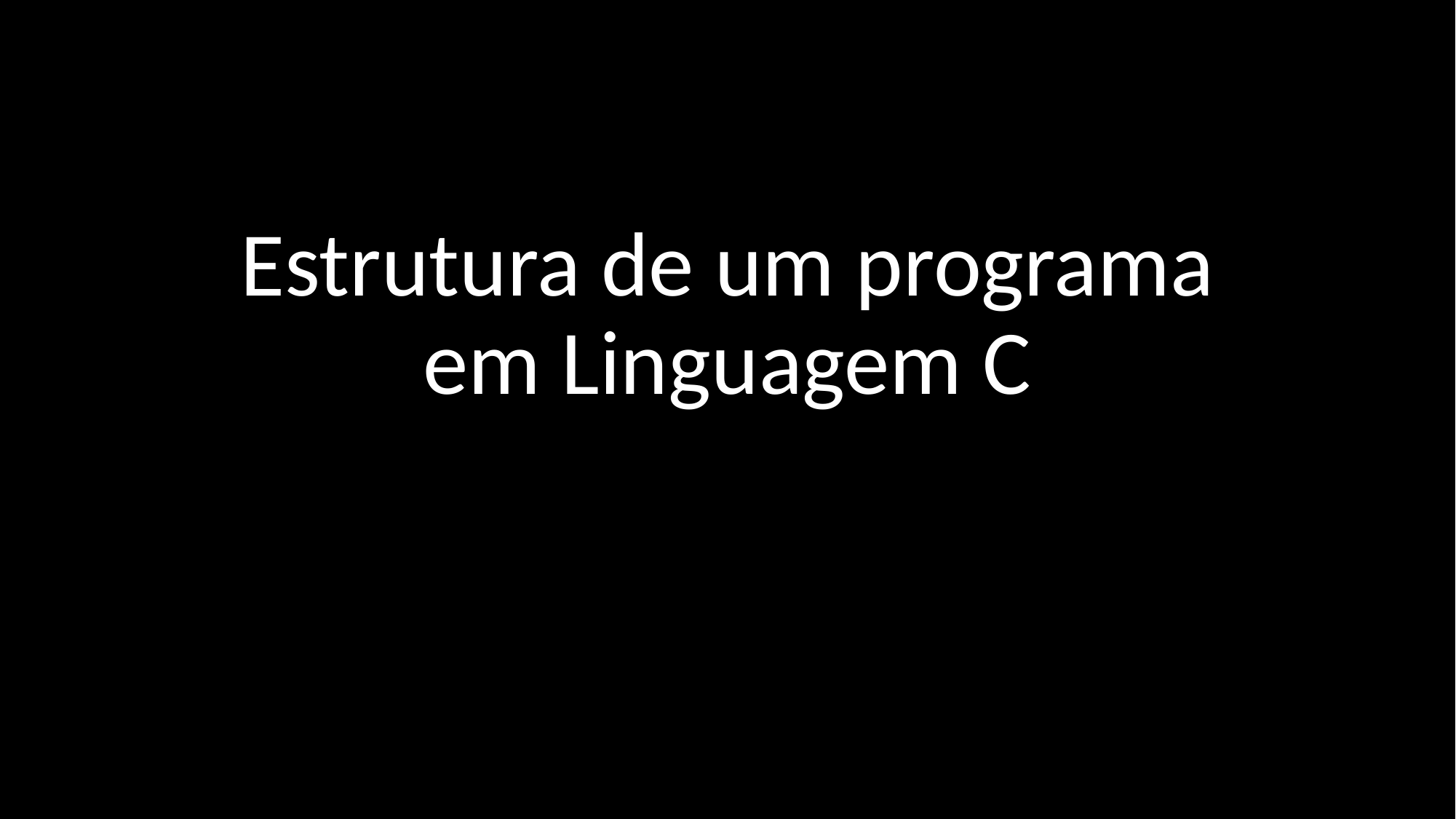

# Estrutura de um programa em Linguagem C